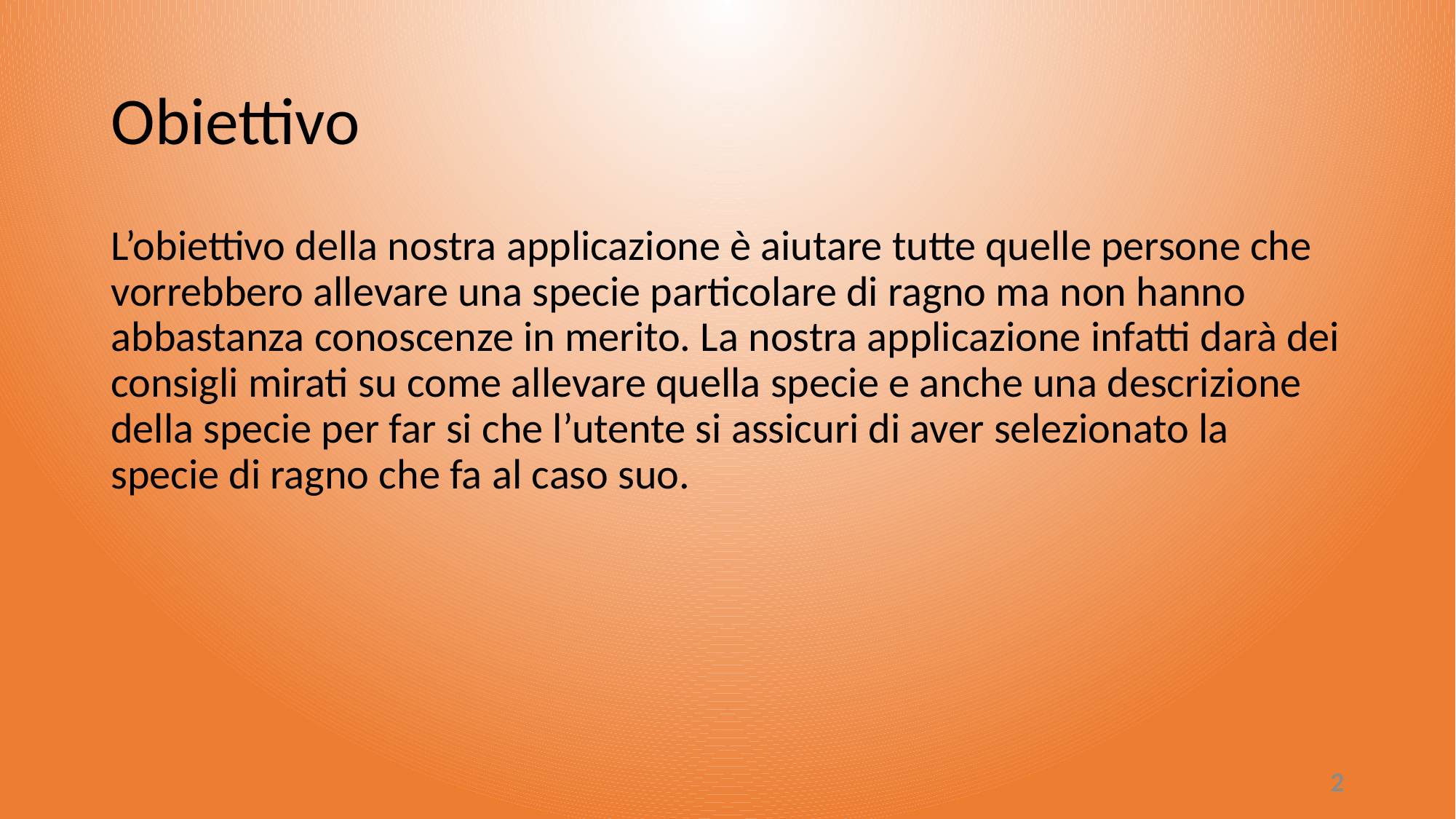

# Obiettivo
L’obiettivo della nostra applicazione è aiutare tutte quelle persone che vorrebbero allevare una specie particolare di ragno ma non hanno abbastanza conoscenze in merito. La nostra applicazione infatti darà dei consigli mirati su come allevare quella specie e anche una descrizione della specie per far si che l’utente si assicuri di aver selezionato la specie di ragno che fa al caso suo.
2